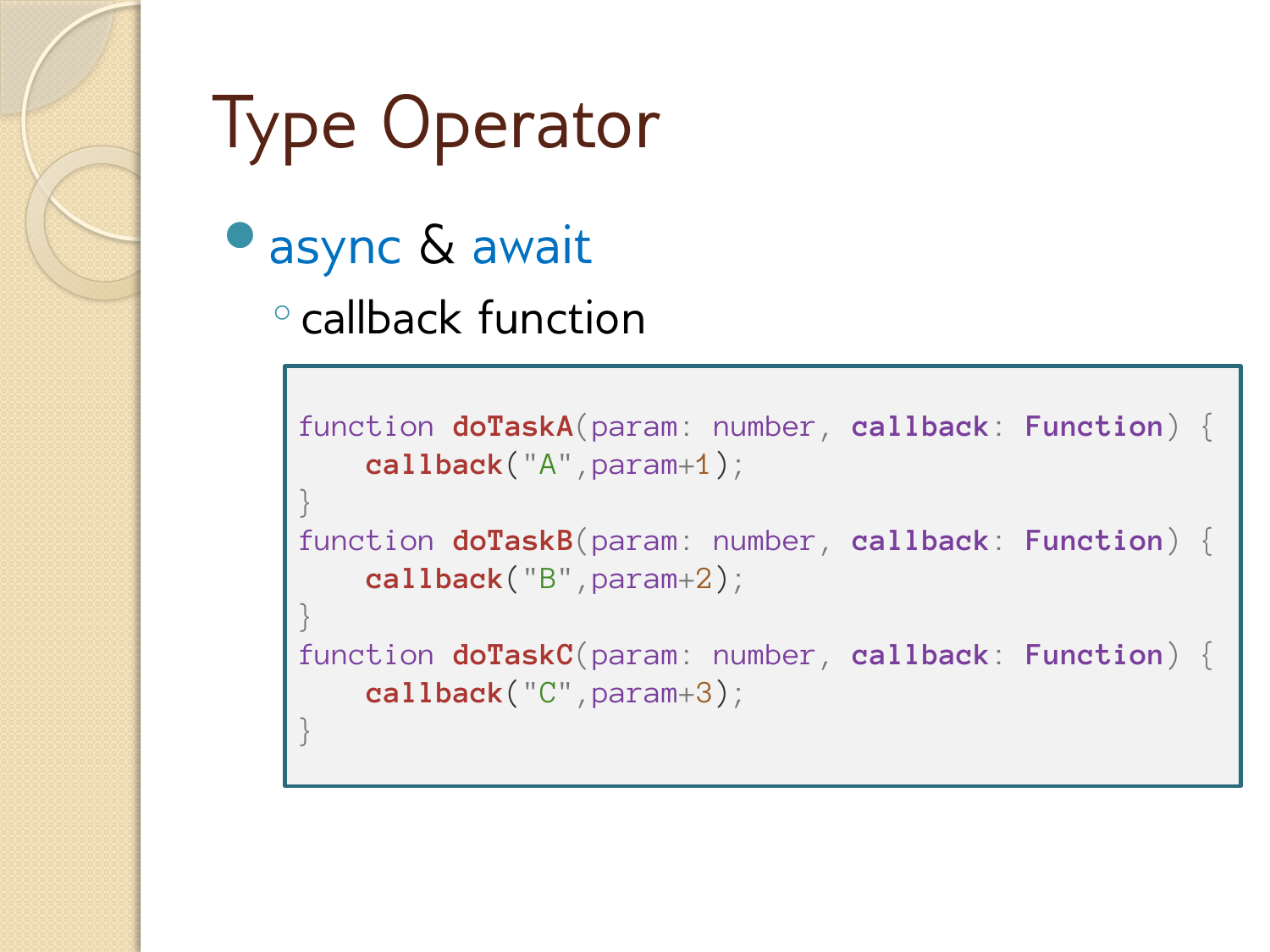

# Type Operator
async & await
callback function

function doTaskA(param: number, callback: Function) {
    callback("A",param+1);
}
function doTaskB(param: number, callback: Function) {
    callback("B",param+2);
}
function doTaskC(param: number, callback: Function) {
    callback("C",param+3);
}